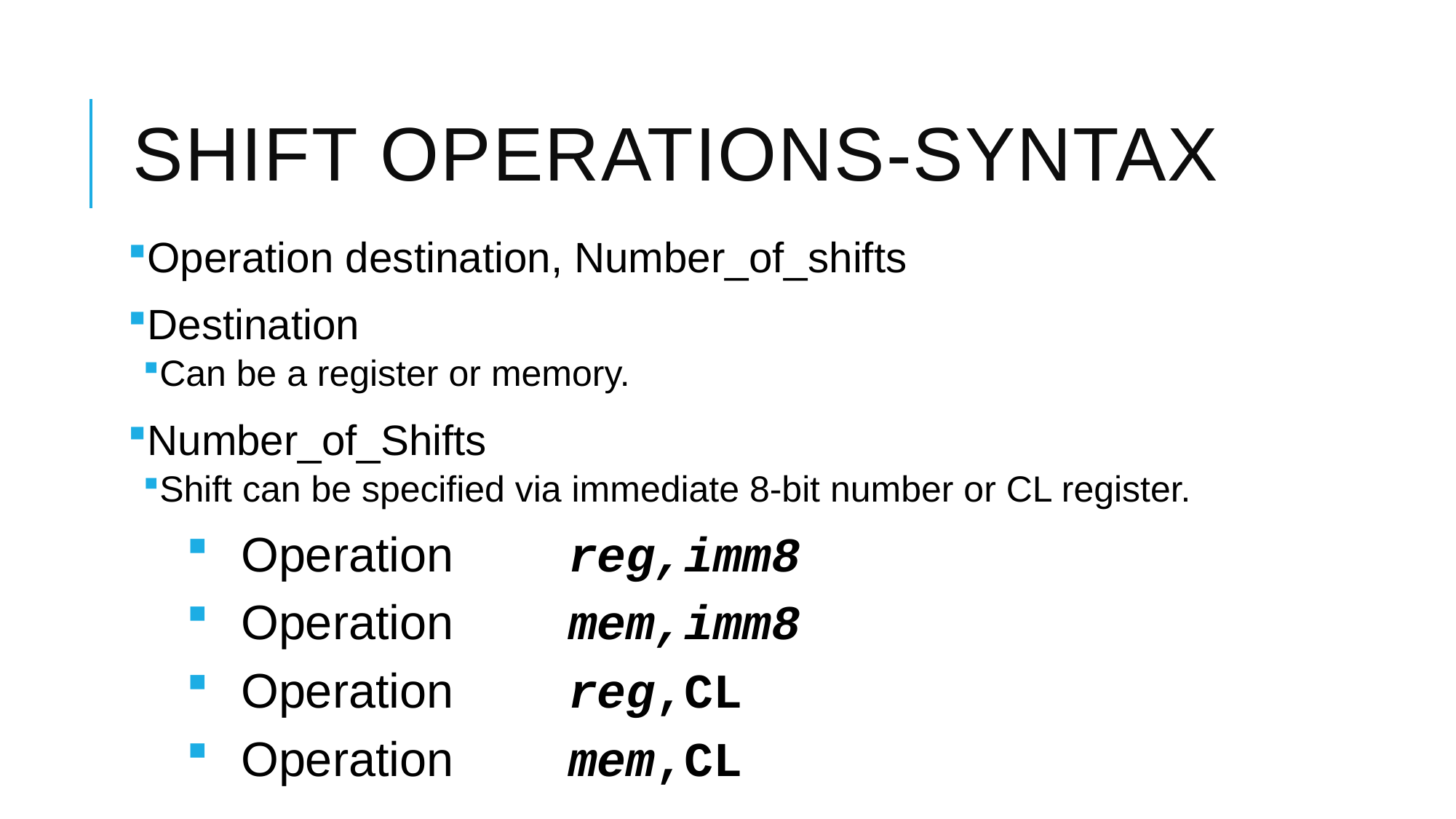

# Shift operations-syntax
Operation destination, Number_of_shifts
Destination
Can be a register or memory.
Number_of_Shifts
Shift can be specified via immediate 8-bit number or CL register.
Operation 	reg,imm8
Operation 	mem,imm8
Operation 	reg,CL
Operation 	mem,CL